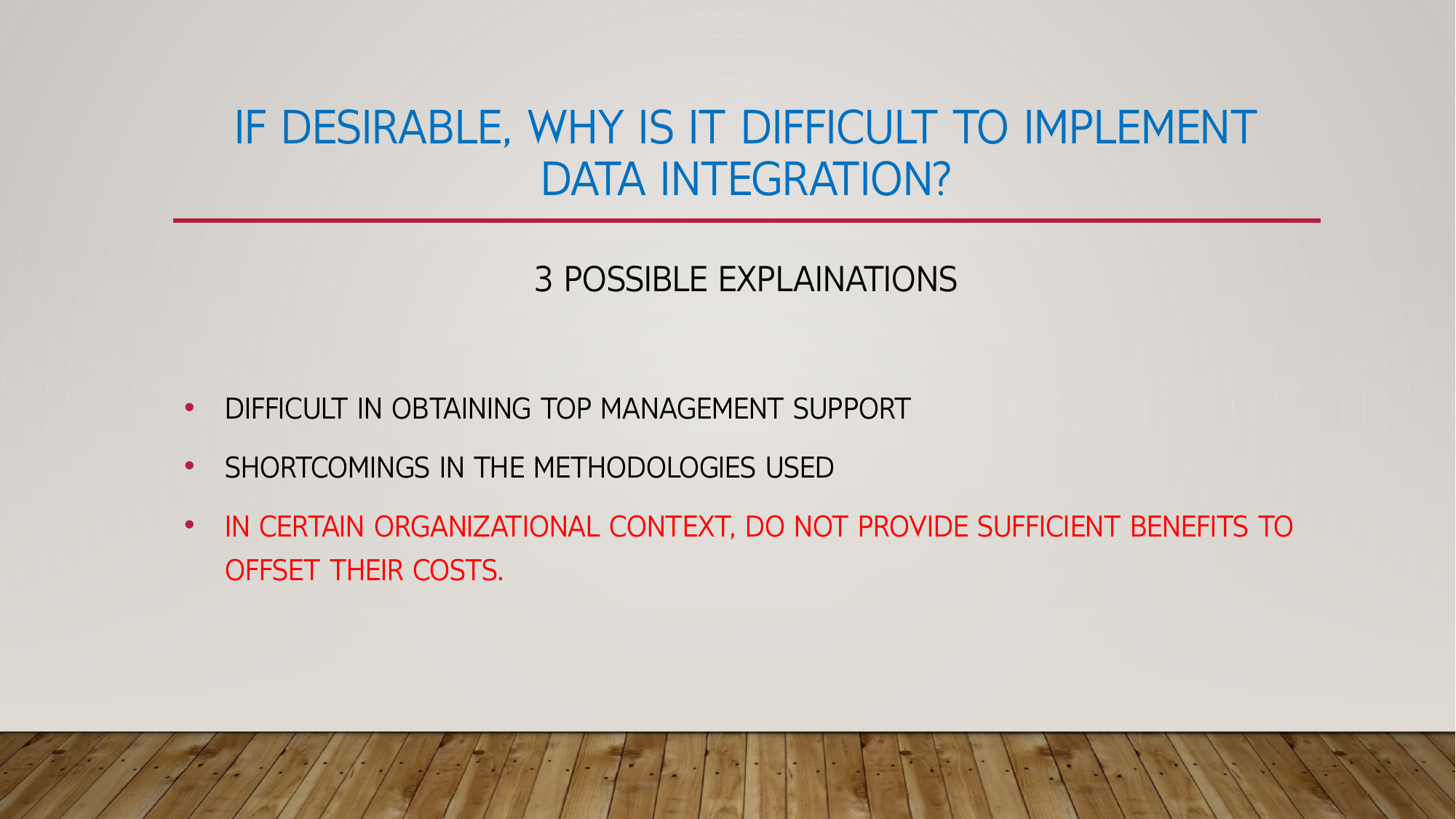

# IF DESIRABLE, WHY IS IT DIFFICULT TO IMPLEMENT DATA INTEGRATION?
3 POSSIBLE EXPLAINATIONS

DIFFICULT IN OBTAINING TOP MANAGEMENT SUPPORT
SHORTCOMINGS IN THE METHODOLOGIES USED
IN CERTAIN ORGANIZATIONAL CONTEXT, DO NOT PROVIDE SUFFICIENT BENEFITS TO OFFSET THEIR COSTS.